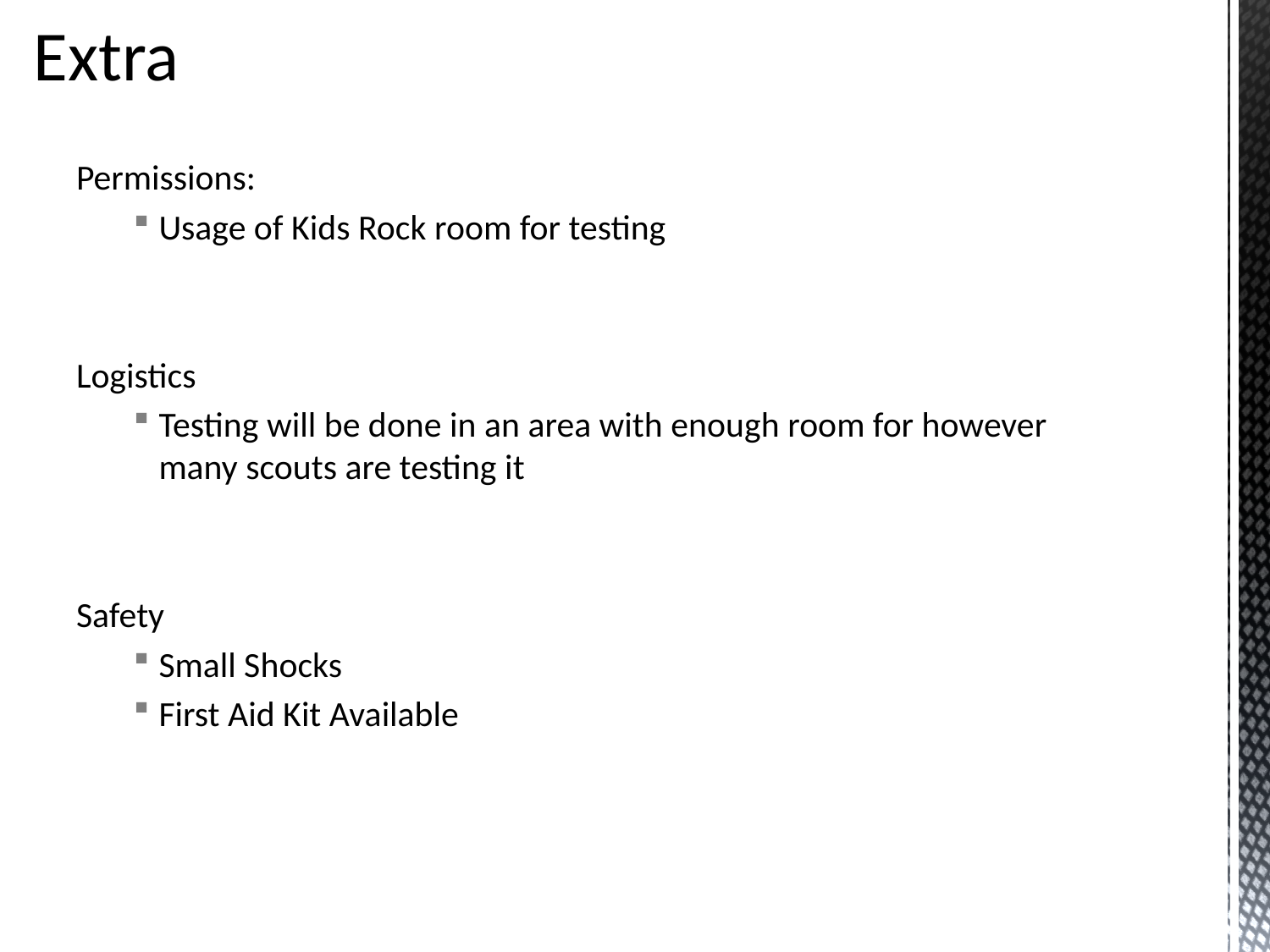

# Extra
Permissions:
Usage of Kids Rock room for testing

Logistics
Testing will be done in an area with enough room for however many scouts are testing it

Safety
Small Shocks
First Aid Kit Available